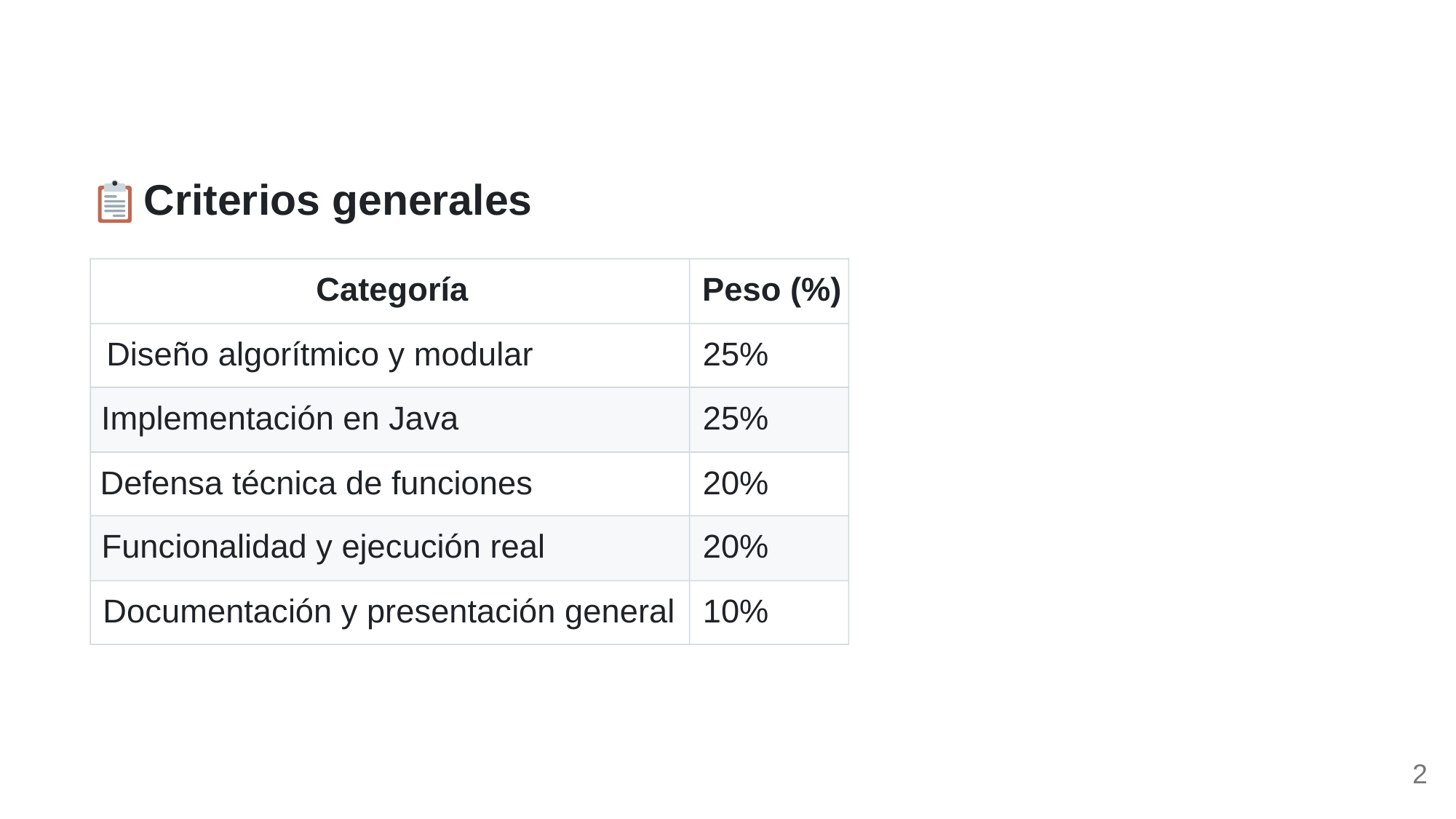

Criterios generales

Categoría
Peso (%)

Diseño algorítmico y modular
25%

Implementación en Java
25%

Defensa técnica de funciones
20%

Funcionalidad y ejecución real
20%

Documentación y presentación general
10%

2